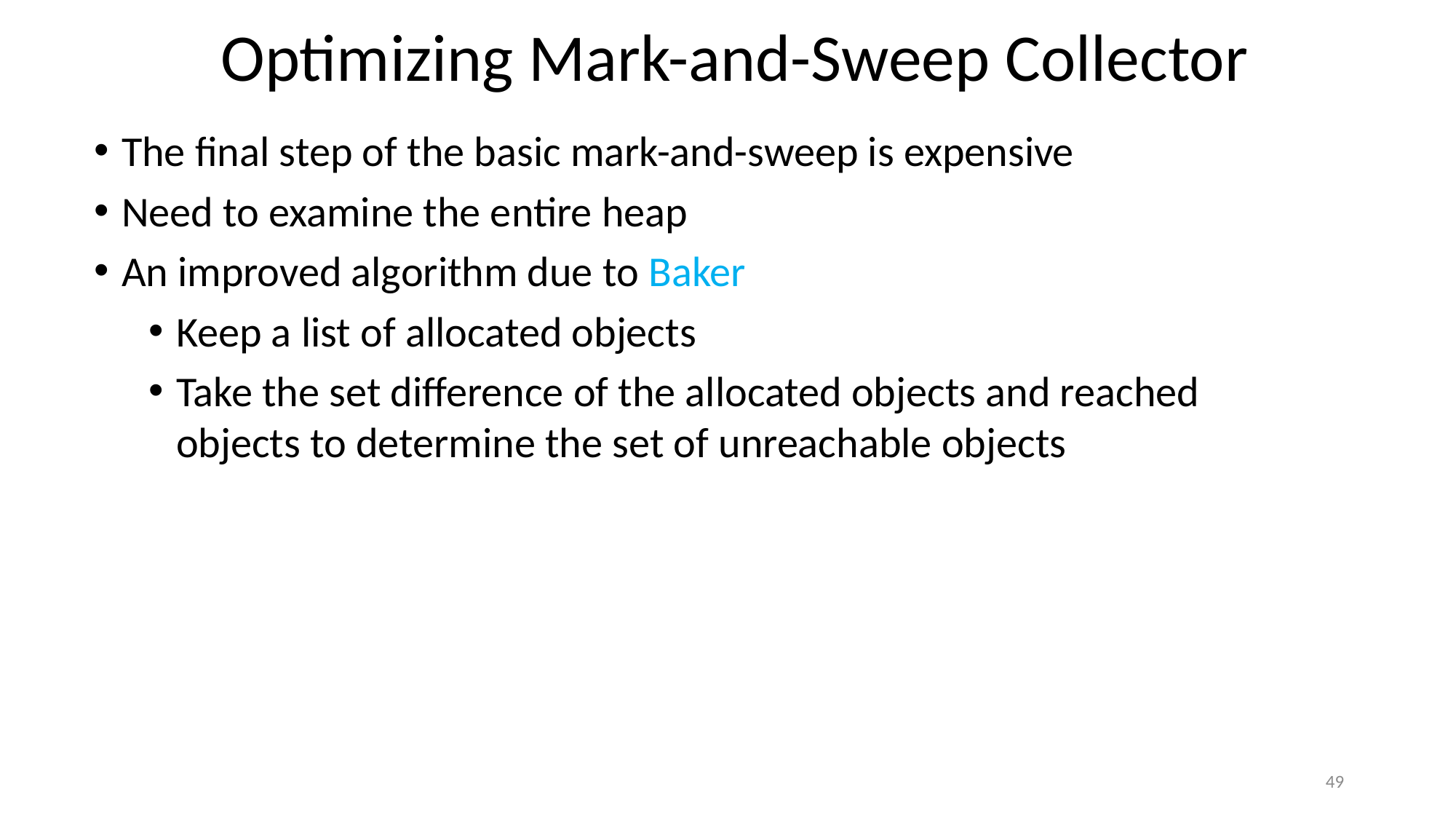

# Optimizing Mark-and-Sweep Collector
The final step of the basic mark-and-sweep is expensive
Need to examine the entire heap
An improved algorithm due to Baker
Keep a list of allocated objects
Take the set difference of the allocated objects and reached objects to determine the set of unreachable objects
49